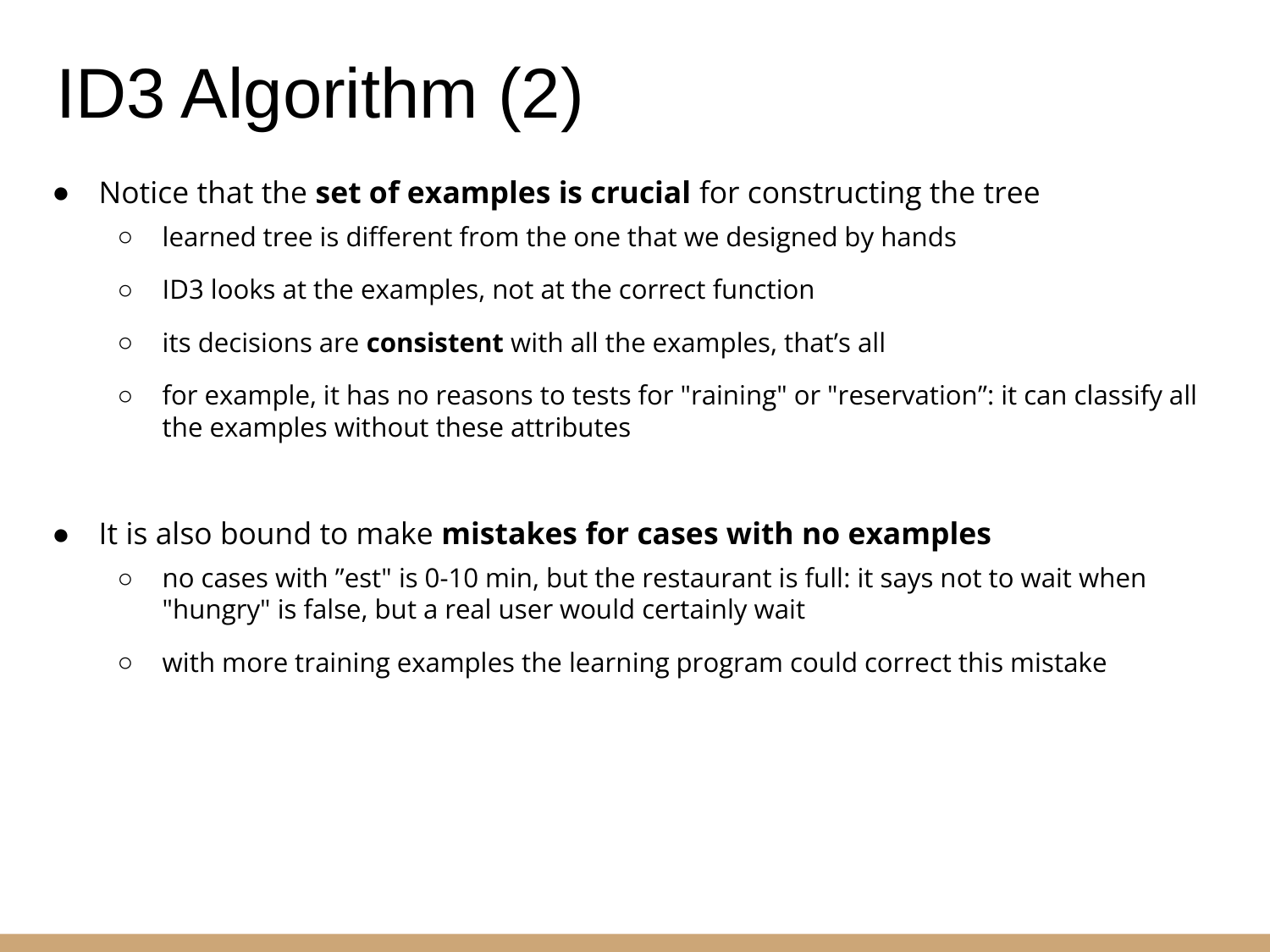

ID3 Algorithm (2)
Notice that the set of examples is crucial for constructing the tree
learned tree is different from the one that we designed by hands
ID3 looks at the examples, not at the correct function
its decisions are consistent with all the examples, that’s all
for example, it has no reasons to tests for "raining" or "reservation”: it can classify all the examples without these attributes

It is also bound to make mistakes for cases with no examples
no cases with ”est" is 0-10 min, but the restaurant is full: it says not to wait when "hungry" is false, but a real user would certainly wait
with more training examples the learning program could correct this mistake